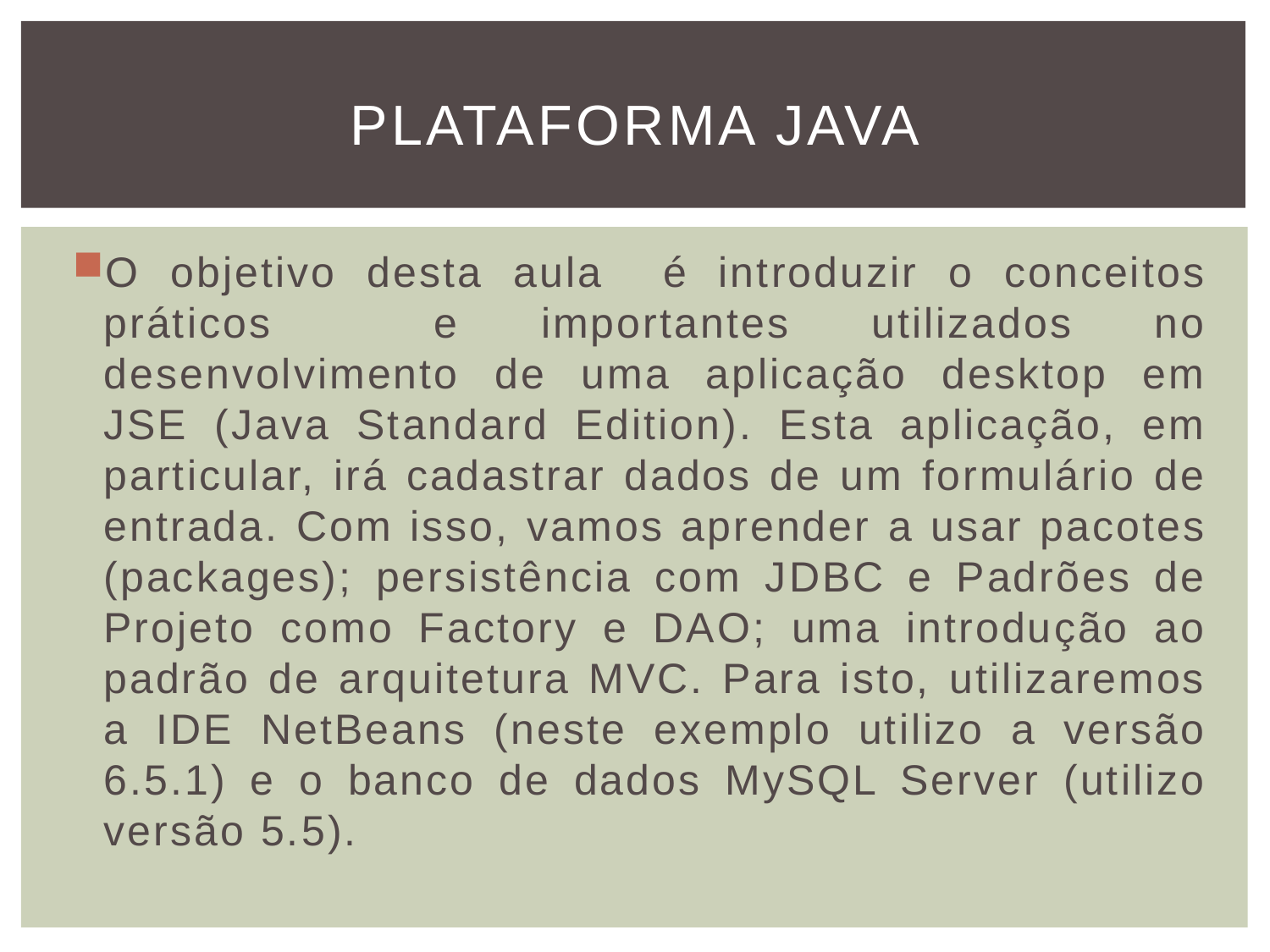

# Plataforma Java
O objetivo desta aula  é introduzir o conceitos práticos  e importantes utilizados no desenvolvimento de uma aplicação desktop em JSE (Java Standard Edition). Esta aplicação, em particular, irá cadastrar dados de um formulário de entrada. Com isso, vamos aprender a usar pacotes (packages); persistência com JDBC e Padrões de Projeto como Factory e DAO; uma introdução ao padrão de arquitetura MVC. Para isto, utilizaremos a IDE NetBeans (neste exemplo utilizo a versão 6.5.1) e o banco de dados MySQL Server (utilizo versão 5.5).